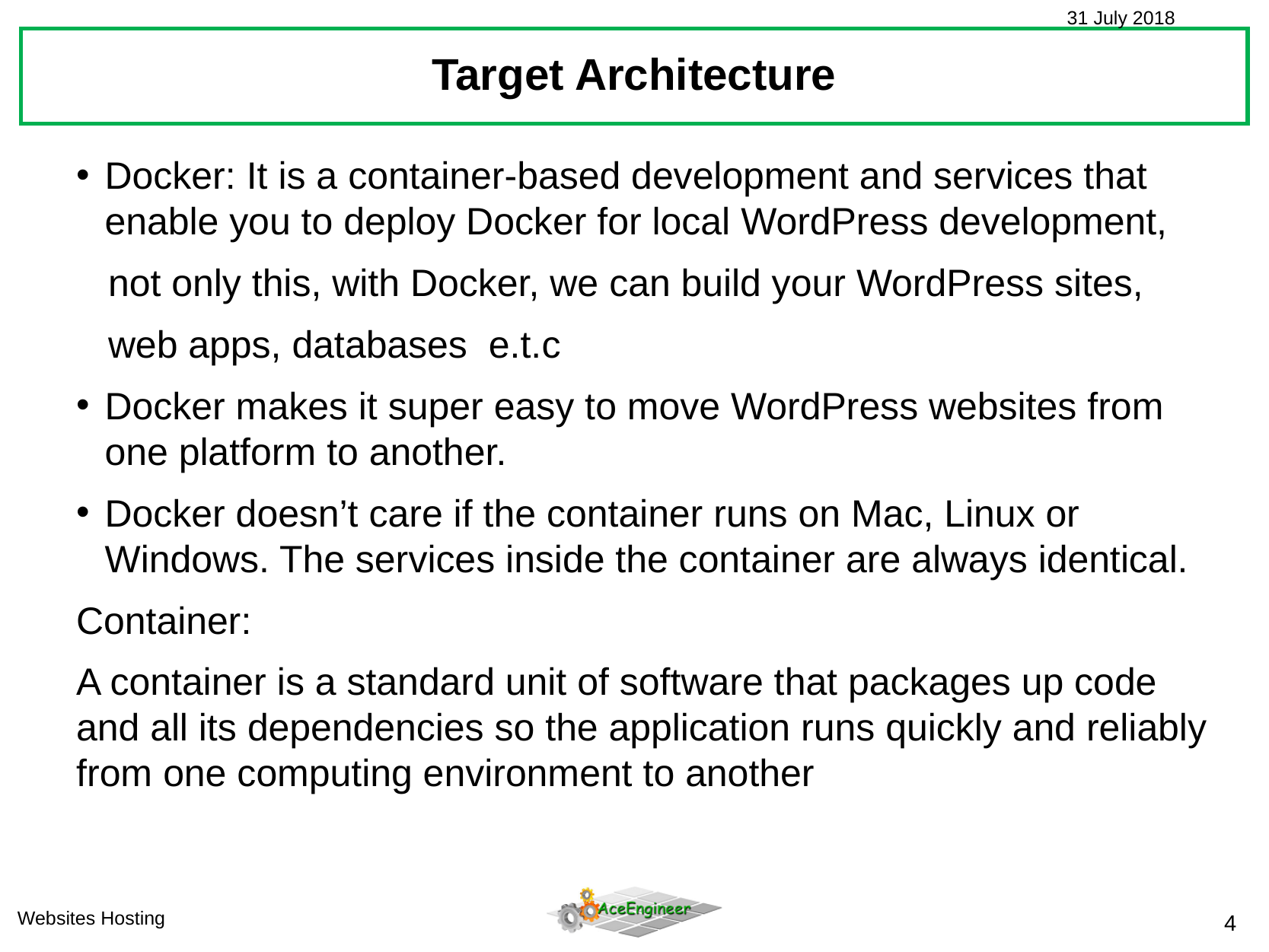

Target Architecture
Docker: It is a container-based development and services that enable you to deploy Docker for local WordPress development,
   not only this, with Docker, we can build your WordPress sites,
   web apps, databases  e.t.c
Docker makes it super easy to move WordPress websites from one platform to another.
Docker doesn’t care if the container runs on Mac, Linux or Windows. The services inside the container are always identical.
Container:
A container is a standard unit of software that packages up code and all its dependencies so the application runs quickly and reliably from one computing environment to another